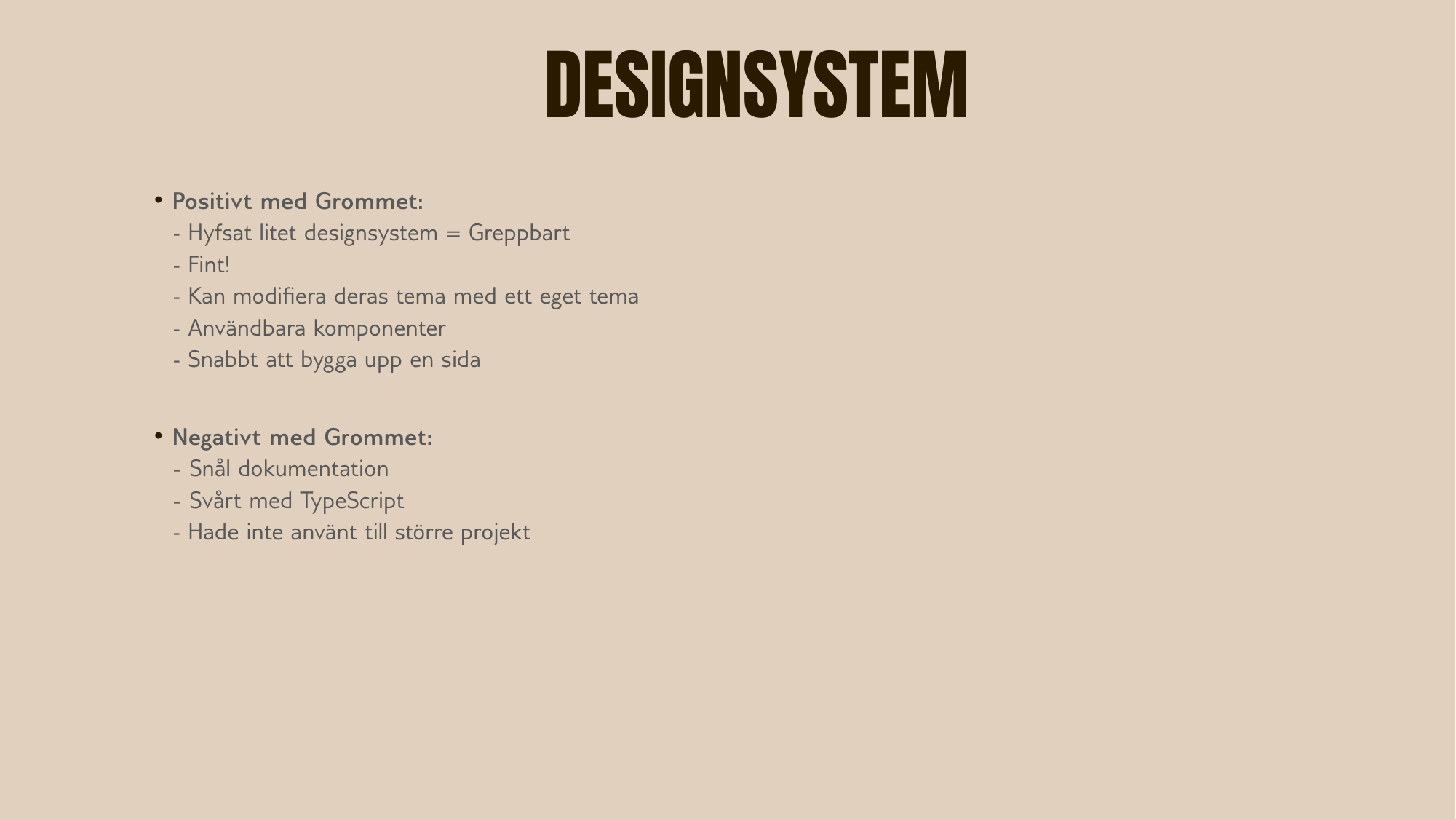

# DESIGNSYSTEM

Positivt med Grommet:
- Hyfsat litet designsystem = Greppbart
- Fint!
- Kan modifiera deras tema med ett eget tema
- Användbara komponenter
- Snabbt att bygga upp en sida

Negativt med Grommet:
- Snål dokumentation
- Svårt med TypeScript
- Hade inte använt till större projekt